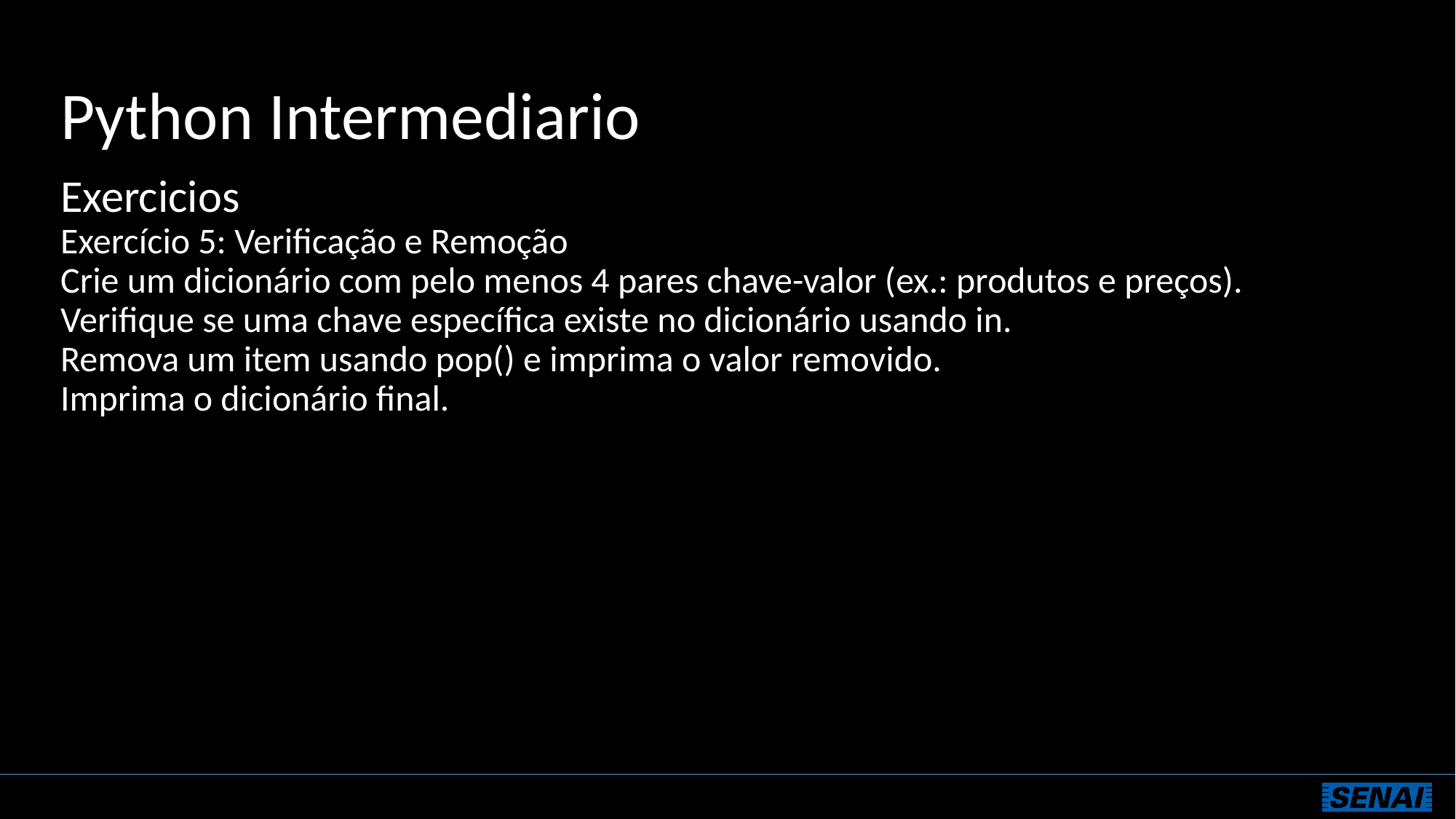

# Python Intermediario

Exercicios
Exercício 5: Verificação e Remoção
Crie um dicionário com pelo menos 4 pares chave-valor (ex.: produtos e preços).
Verifique se uma chave específica existe no dicionário usando in.
Remova um item usando pop() e imprima o valor removido.
Imprima o dicionário final.